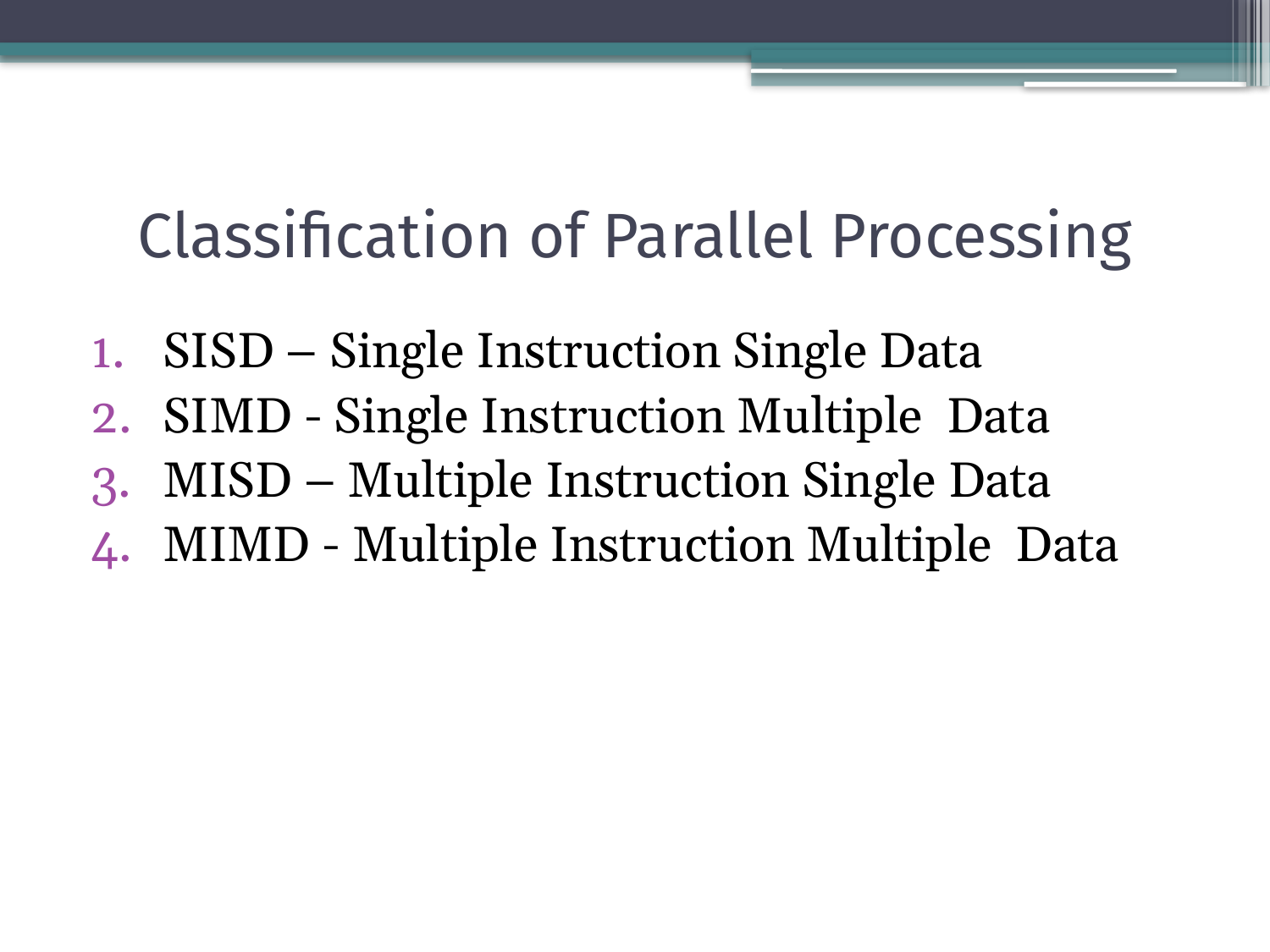

# Classification of Parallel Processing
SISD – Single Instruction Single Data
SIMD - Single Instruction Multiple  Data
MISD – Multiple Instruction Single Data
MIMD - Multiple Instruction Multiple  Data